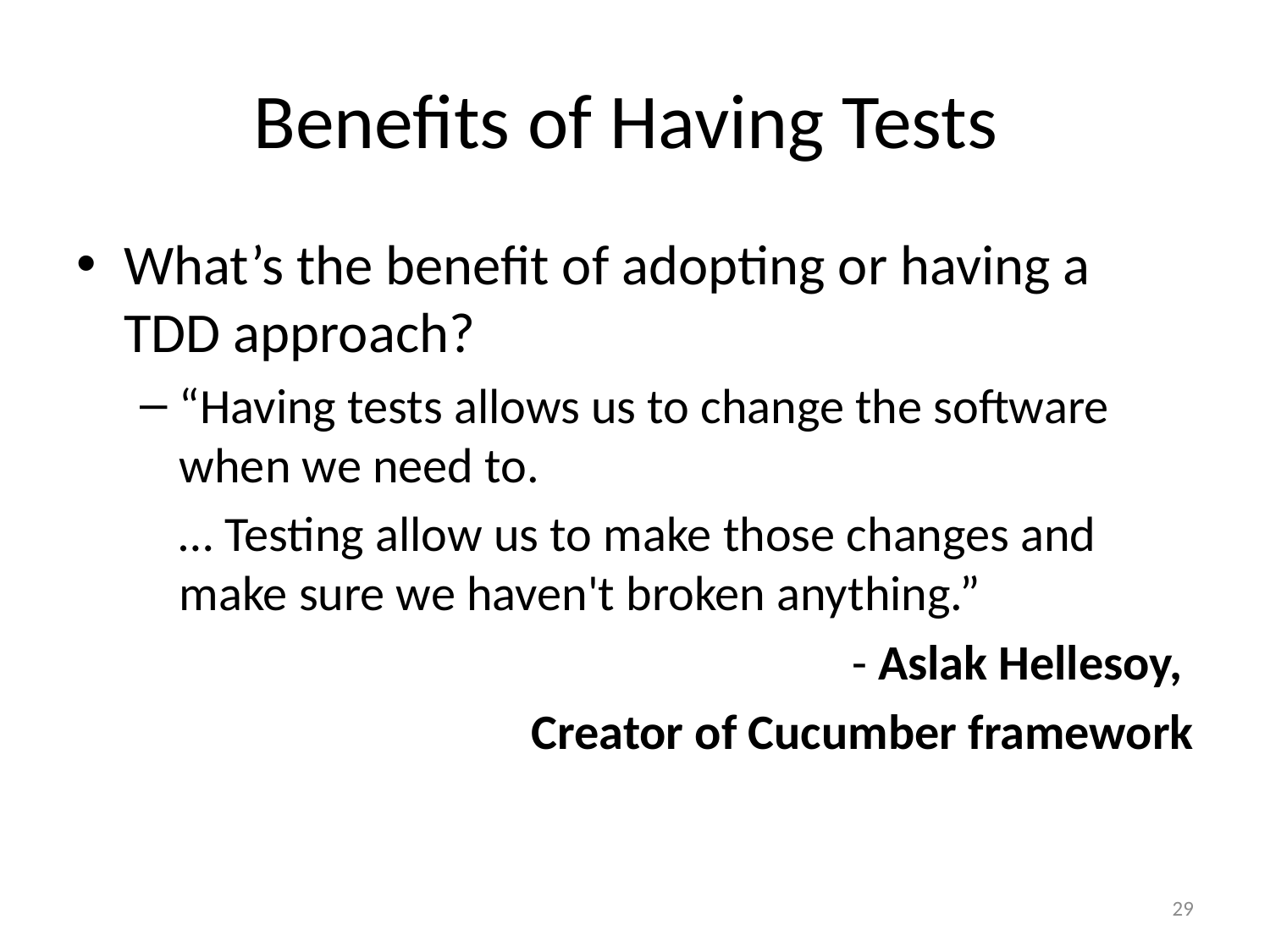

# Benefits of Having Tests
What’s the benefit of adopting or having a TDD approach?
“Having tests allows us to change the software when we need to.
	… Testing allow us to make those changes and make sure we haven't broken anything.”
 - Aslak Hellesoy,
Creator of Cucumber framework
29